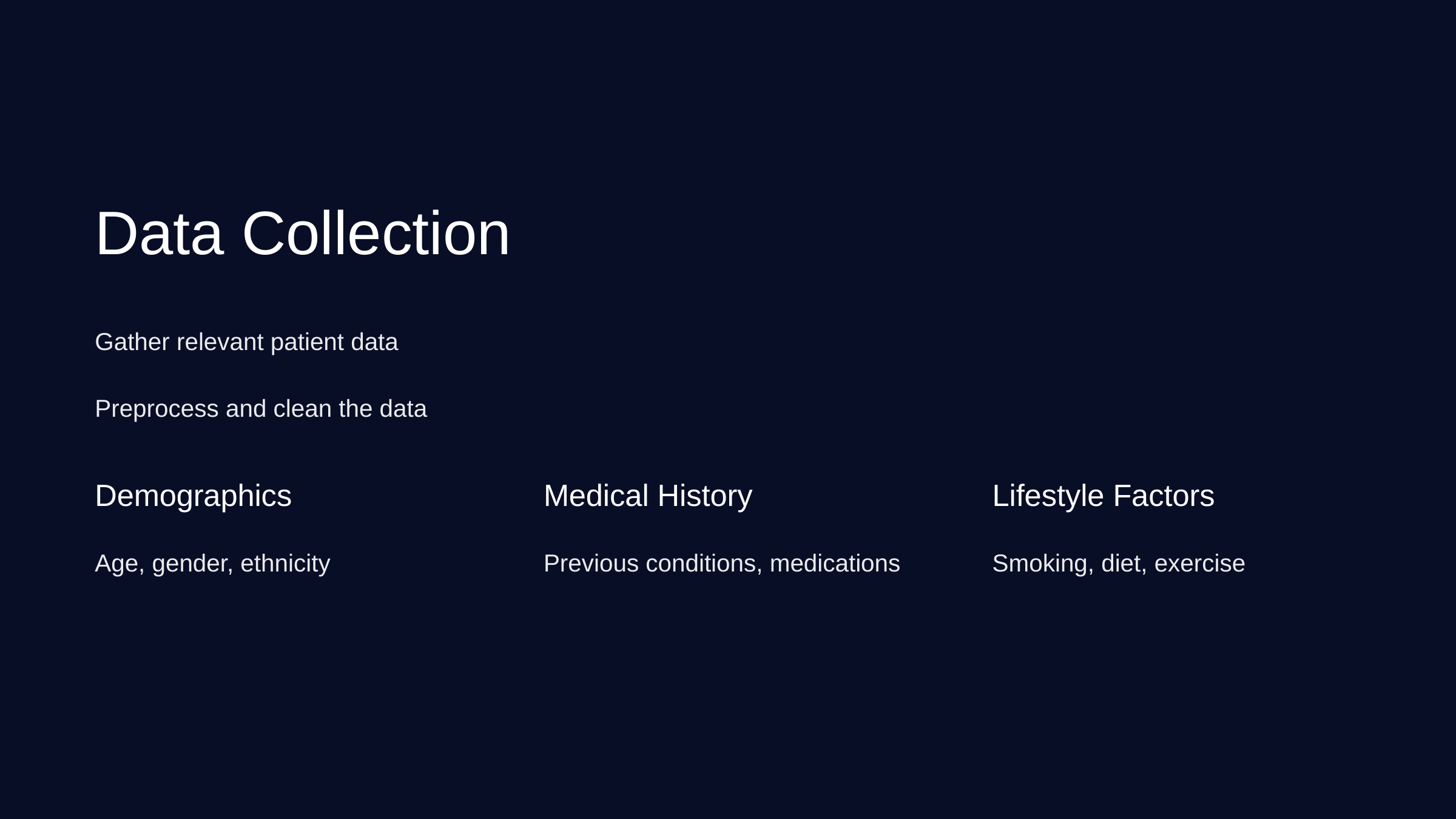

Data Collection
Gather relevant patient data
Preprocess and clean the data
Demographics
Medical History
Lifestyle Factors
Age, gender, ethnicity
Previous conditions, medications
Smoking, diet, exercise